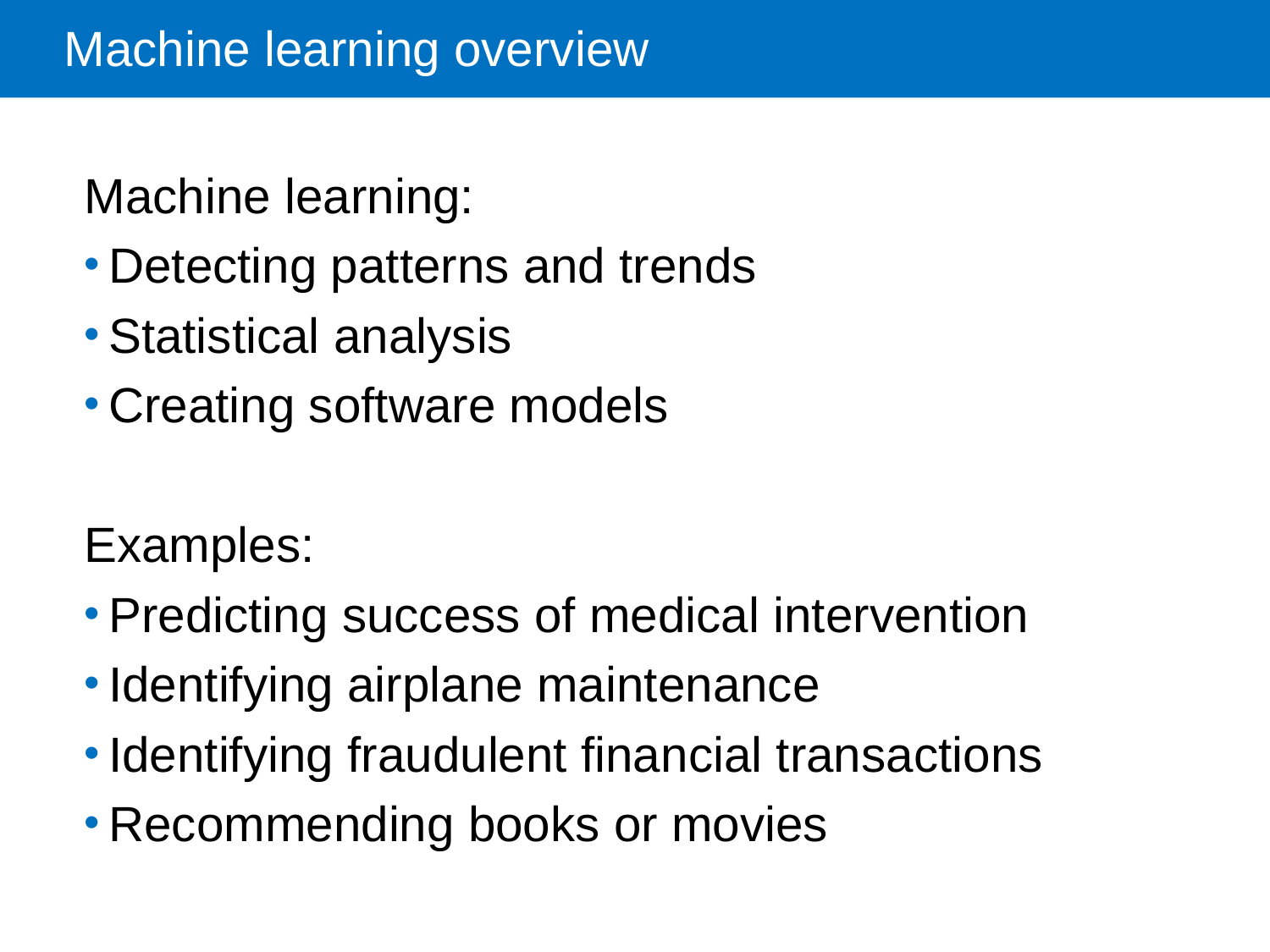

# Machine learning overview
Machine learning:
Detecting patterns and trends
Statistical analysis
Creating software models

Examples:
Predicting success of medical intervention
Identifying airplane maintenance
Identifying fraudulent financial transactions
Recommending books or movies